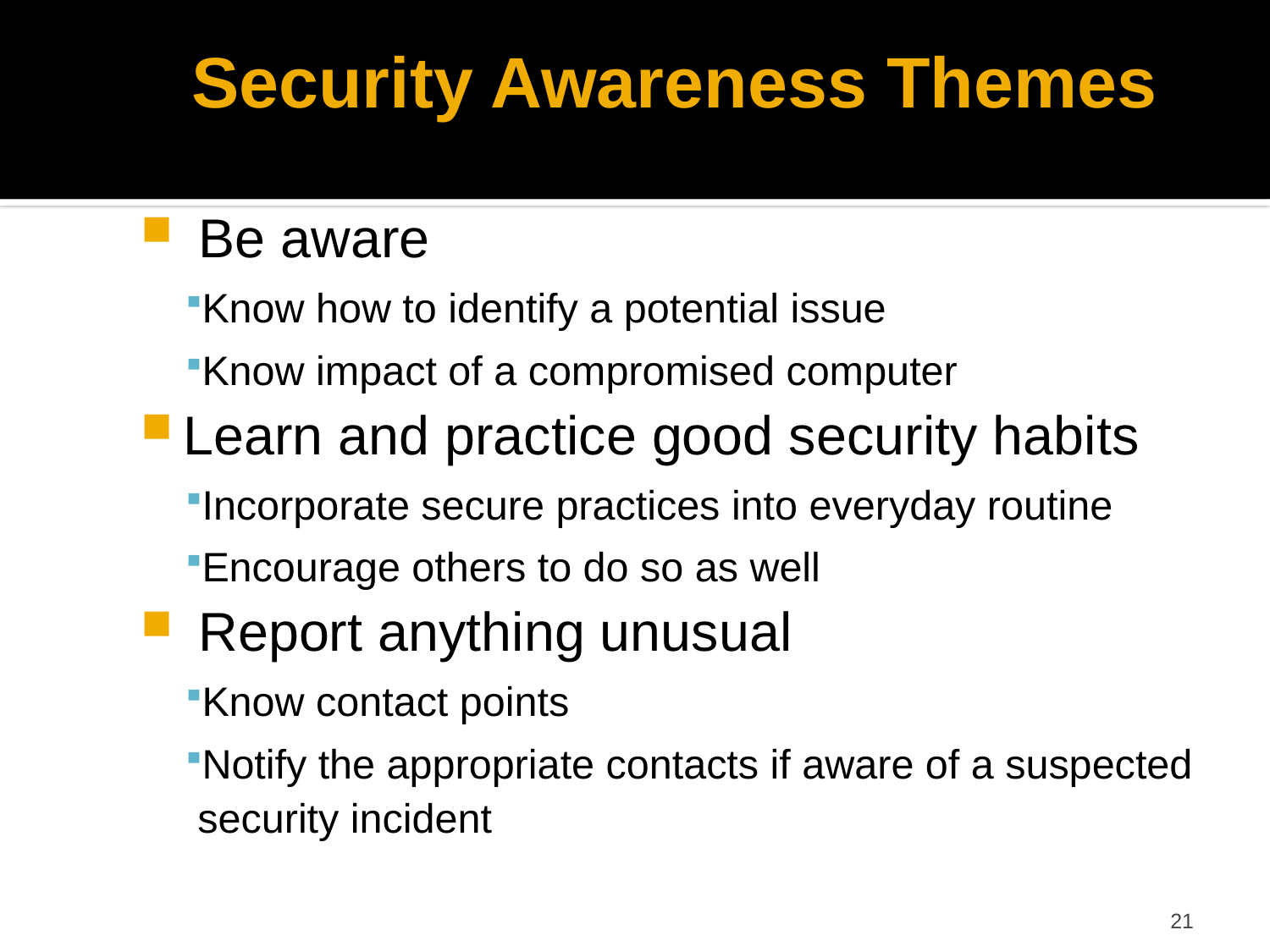

# Security Awareness Themes
 Be aware
Know how to identify a potential issue
Know impact of a compromised computer
Learn and practice good security habits
Incorporate secure practices into everyday routine
Encourage others to do so as well
 Report anything unusual
Know contact points
Notify the appropriate contacts if aware of a suspected  security incident

21